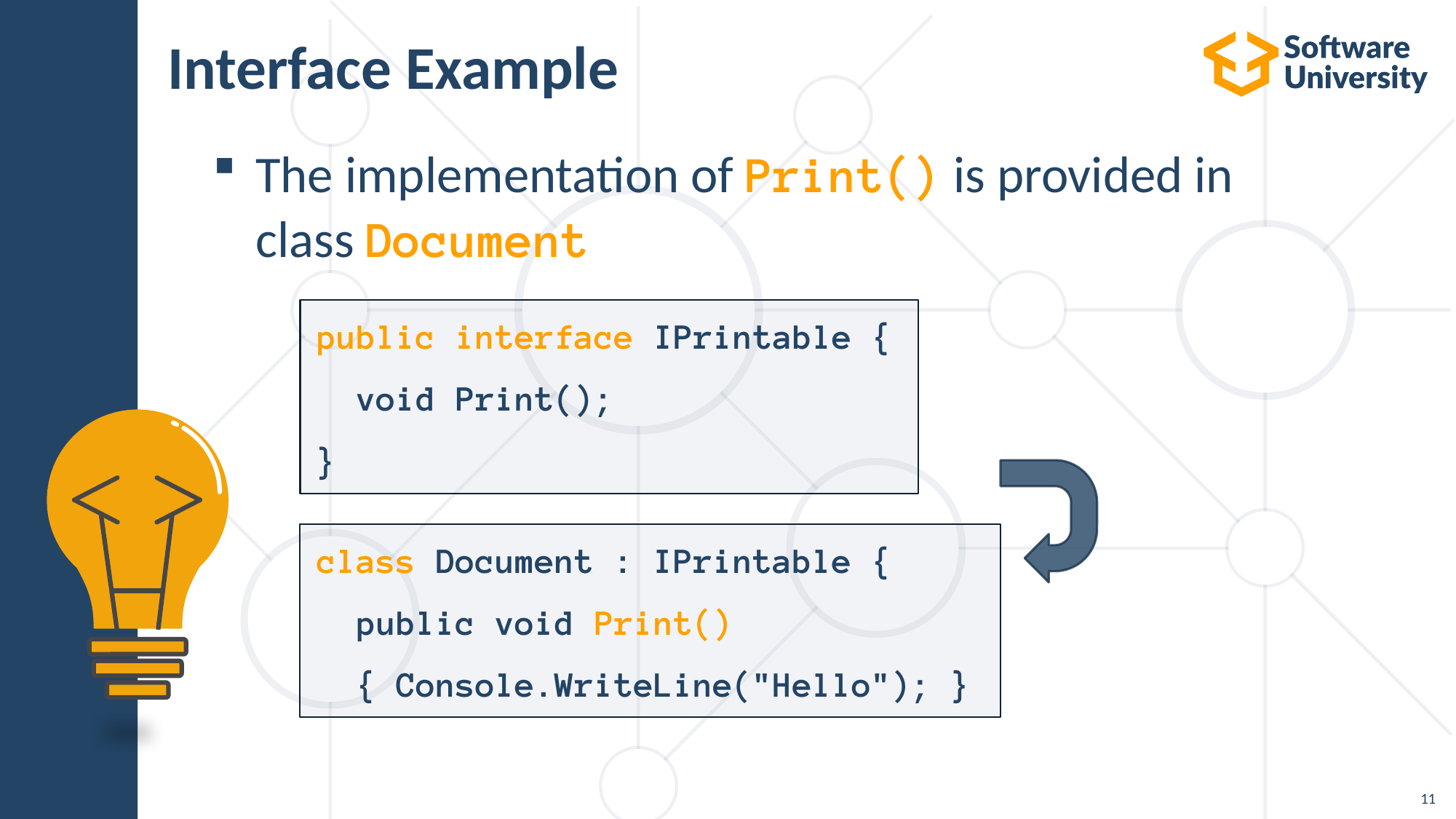

# Interface Example
The implementation of Print() is provided in
class Document
public interface IPrintable {
  void Print();
}

class Document : IPrintable {
  public void Print()
  { Console.WriteLine("Hello"); }
11